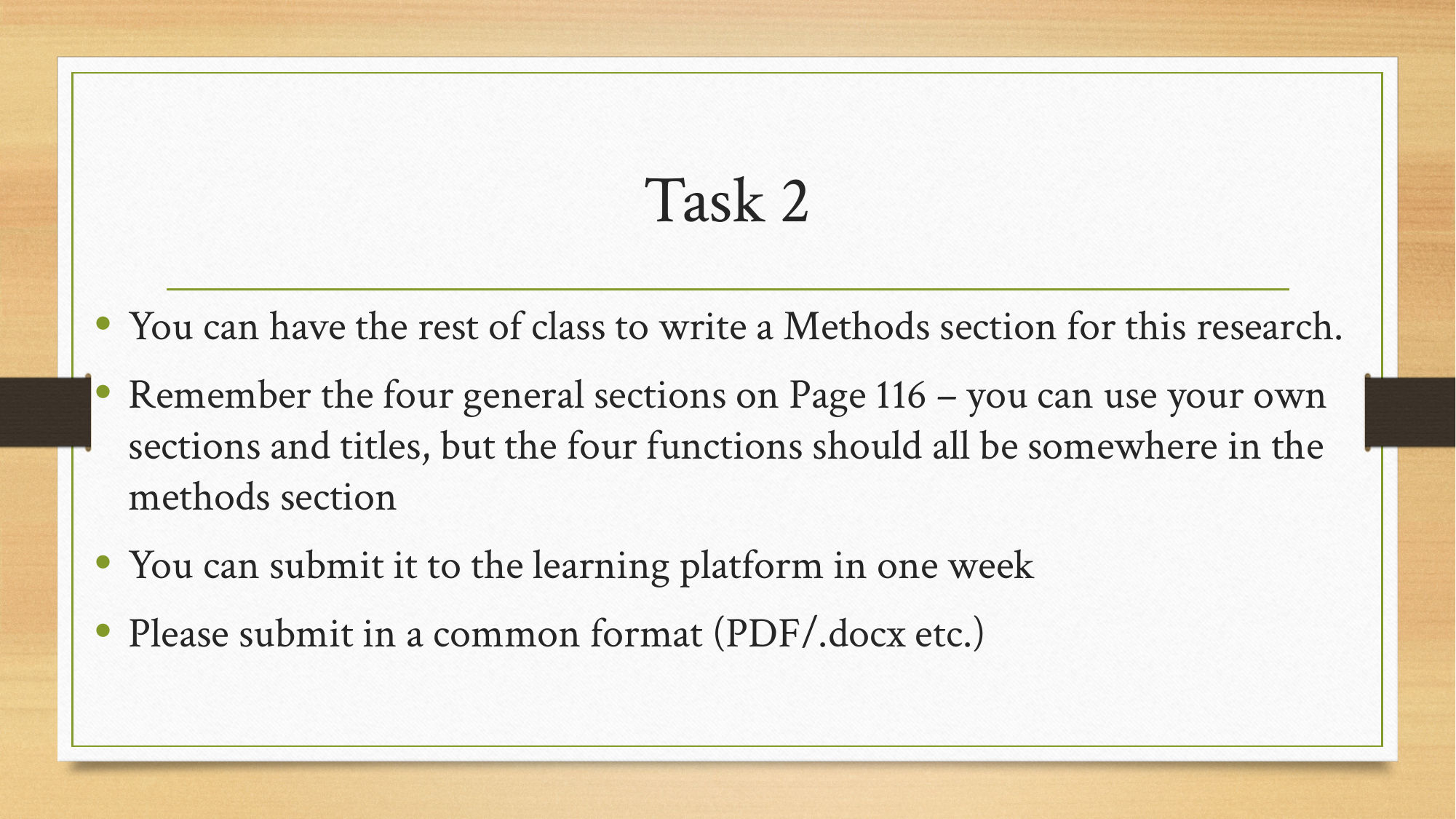

# Task 2
You can have the rest of class to write a Methods section for this research.
Remember the four general sections on Page 116 – you can use your own sections and titles, but the four functions should all be somewhere in the methods section
You can submit it to the learning platform in one week
Please submit in a common format (PDF/.docx etc.)